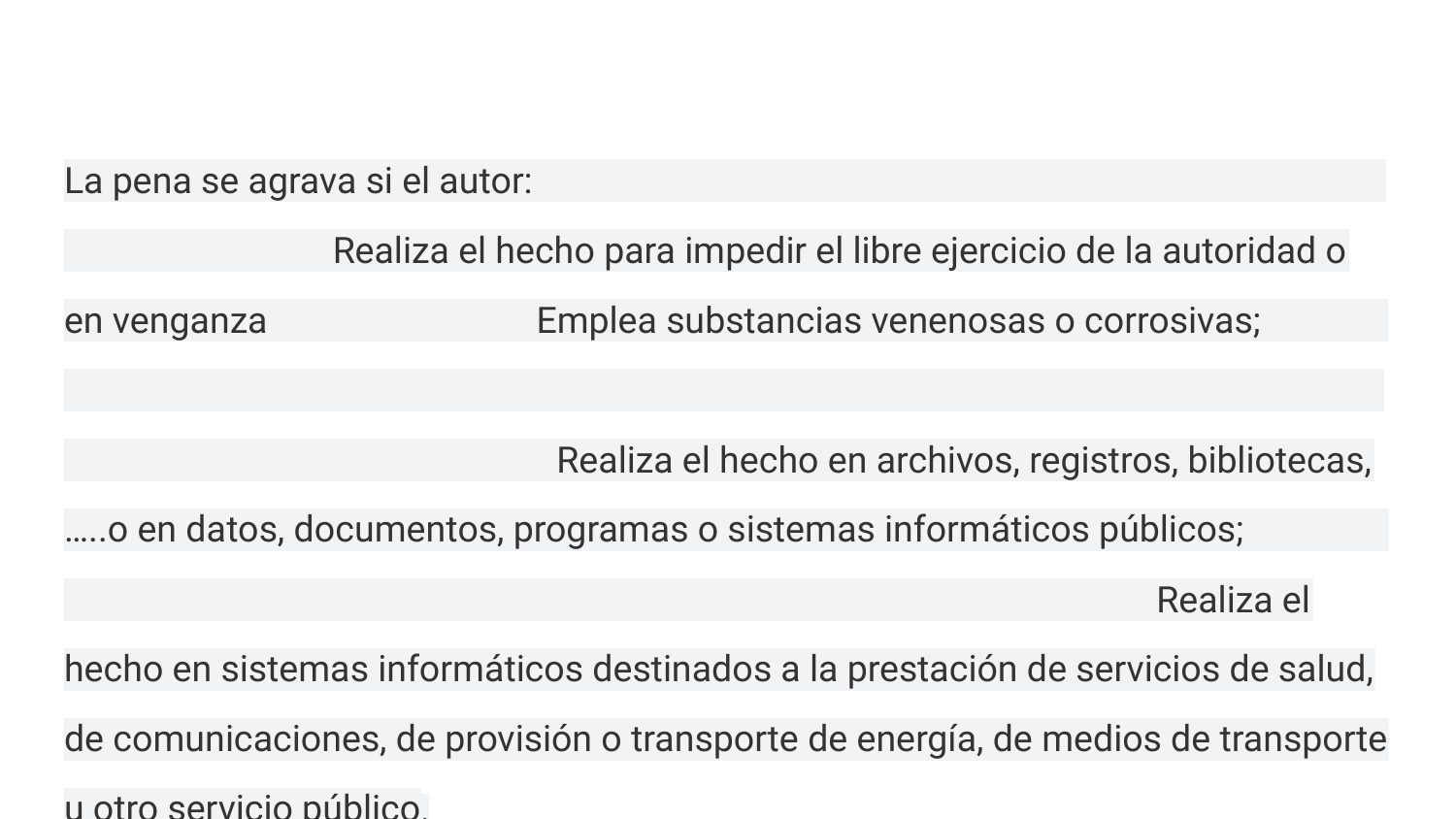

#
La pena se agrava si el autor:                                                                                                                              Realiza el hecho para impedir el libre ejercicio de la autoridad o en venganza                              Emplea substancias venenosas o corrosivas;                                                                                                                                                                                                                          Realiza el hecho en archivos, registros, bibliotecas, …..o en datos, documentos, programas o sistemas informáticos públicos;                                                                                                                                           Realiza el hecho en sistemas informáticos destinados a la prestación de servicios de salud, de comunicaciones, de provisión o transporte de energía, de medios de transporte u otro servicio público.